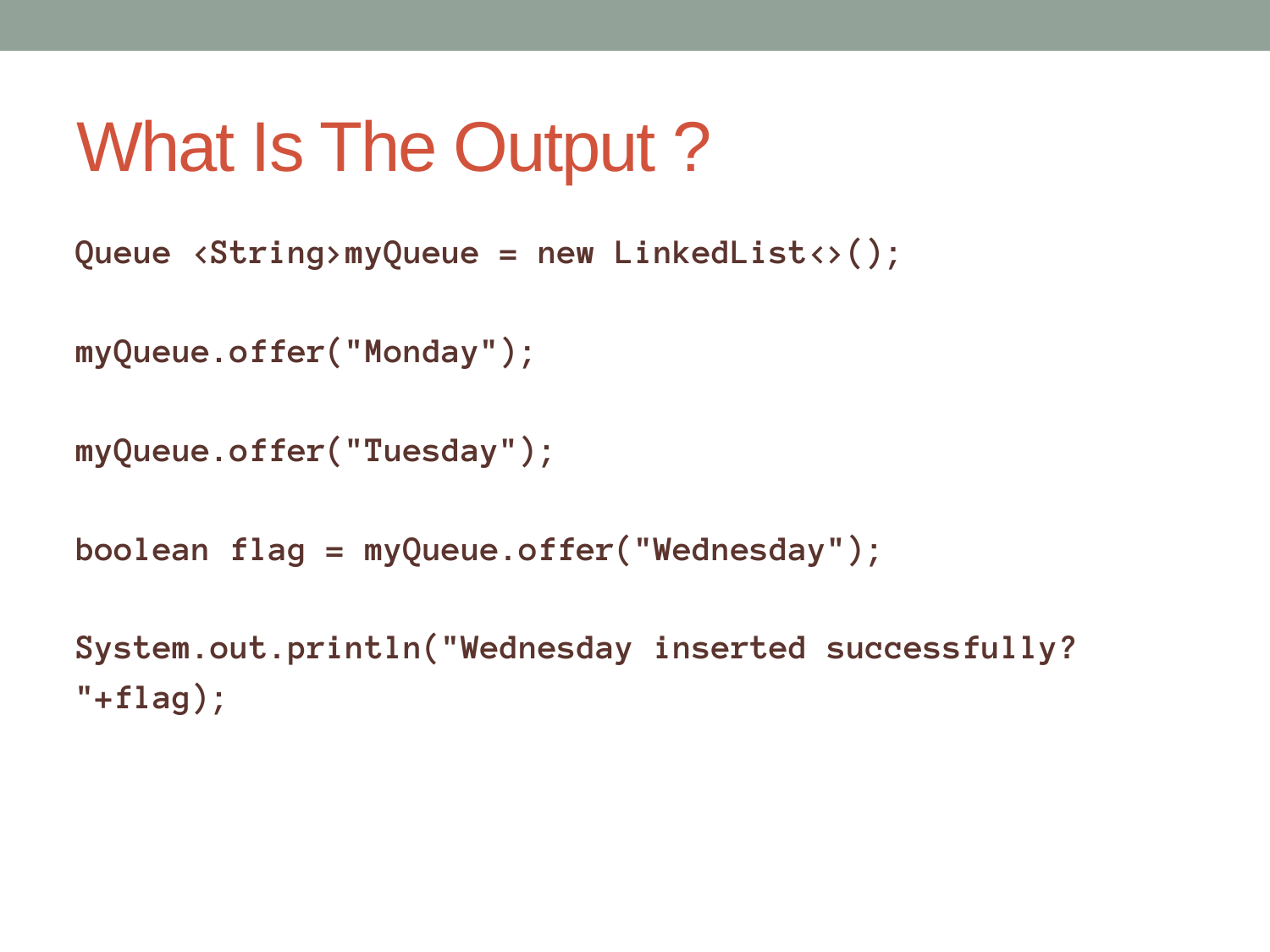

# What Is The Output ?
Queue <String>myQueue = new LinkedList<>();

myQueue.offer("Monday");

myQueue.offer("Tuesday");

boolean flag = myQueue.offer("Wednesday");

System.out.println("Wednesday inserted successfully?
"+flag);